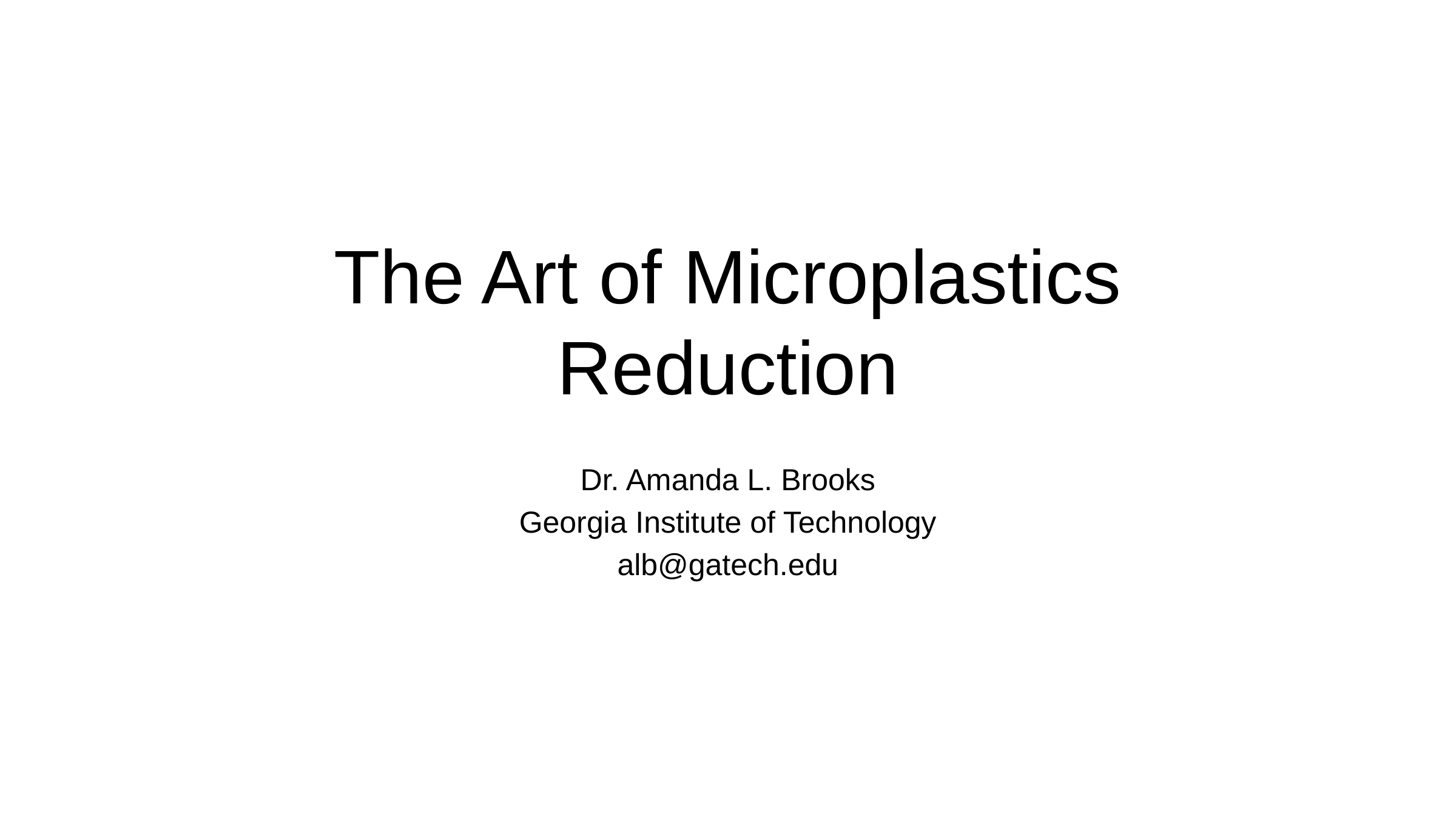

# The Art of Microplastics Reduction
Dr. Amanda L. Brooks
Georgia Institute of Technology
alb@gatech.edu